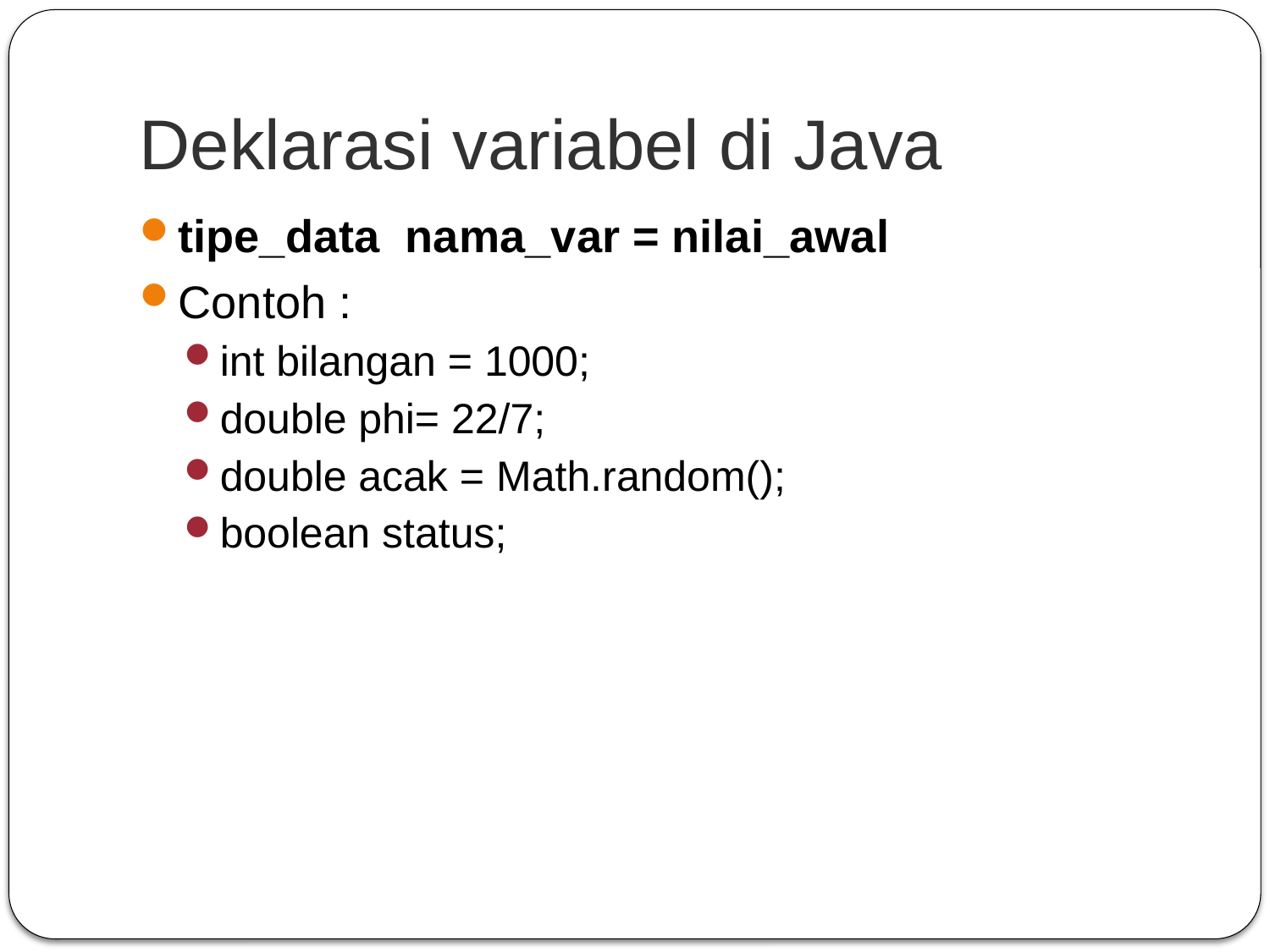

# Deklarasi variabel di Java
tipe_data  nama_var = nilai_awal
Contoh :
int bilangan = 1000;
double phi= 22/7;
double acak = Math.random();
boolean status;